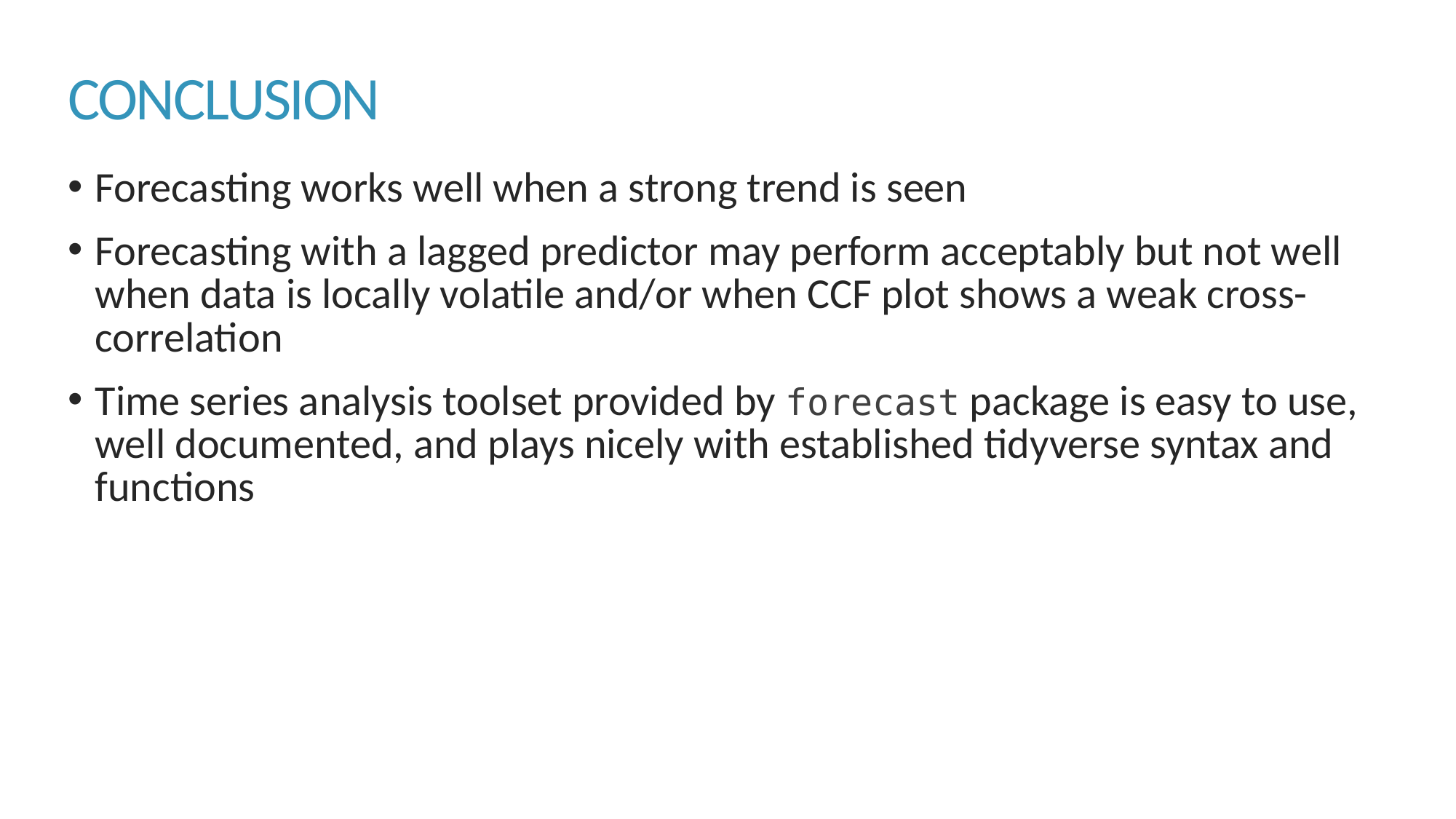

# CONCLUSION
Forecasting works well when a strong trend is seen
Forecasting with a lagged predictor may perform acceptably but not well when data is locally volatile and/or when CCF plot shows a weak cross-correlation
Time series analysis toolset provided by forecast package is easy to use, well documented, and plays nicely with established tidyverse syntax and functions